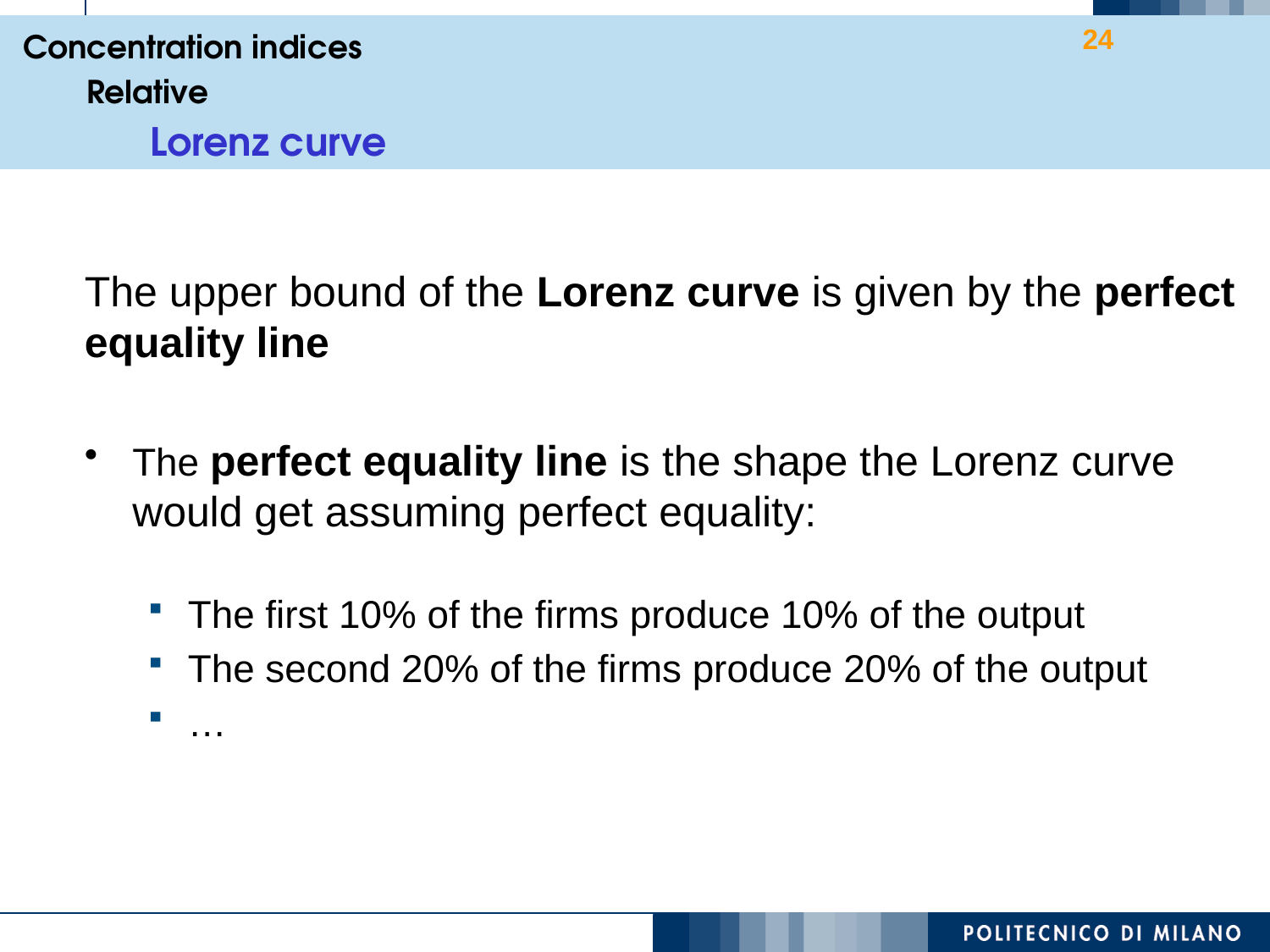

Concentration indices
Relative
Lorenz curve

24
The upper bound of the Lorenz curve is given by the perfect equality line

The perfect equality line is the shape the Lorenz curve would get assuming perfect equality:
The first 10% of the firms produce 10% of the output
The second 20% of the firms produce 20% of the output
…